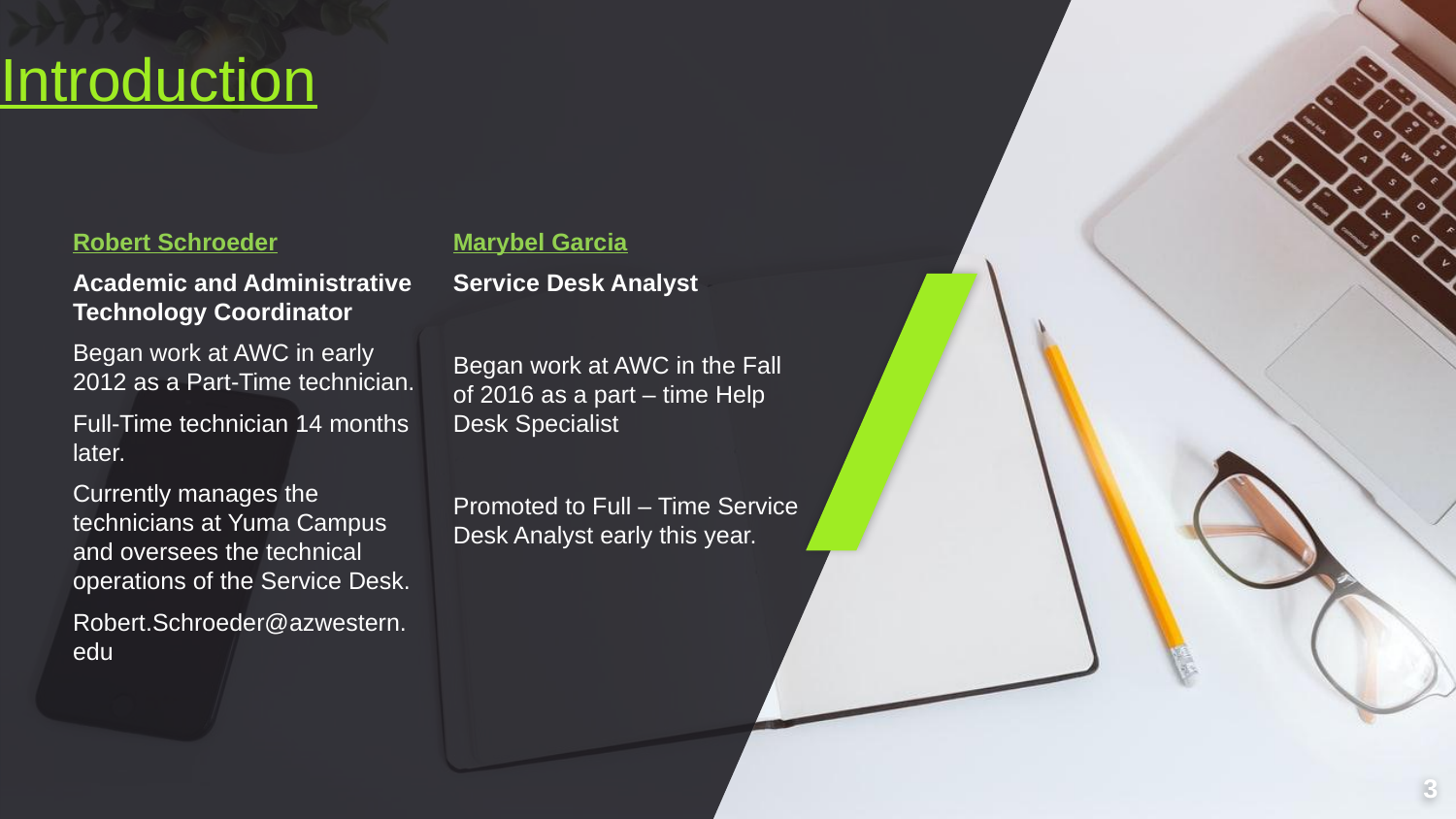

# Introduction
Robert Schroeder
Academic and Administrative Technology Coordinator
Began work at AWC in early 2012 as a Part-Time technician.
Full-Time technician 14 months later.
Currently manages the technicians at Yuma Campus and oversees the technical operations of the Service Desk.
Robert.Schroeder@azwestern.edu
Marybel Garcia
Service Desk Analyst

Began work at AWC in the Fall of 2016 as a part – time Help Desk Specialist

Promoted to Full – Time Service Desk Analyst early this year.

3